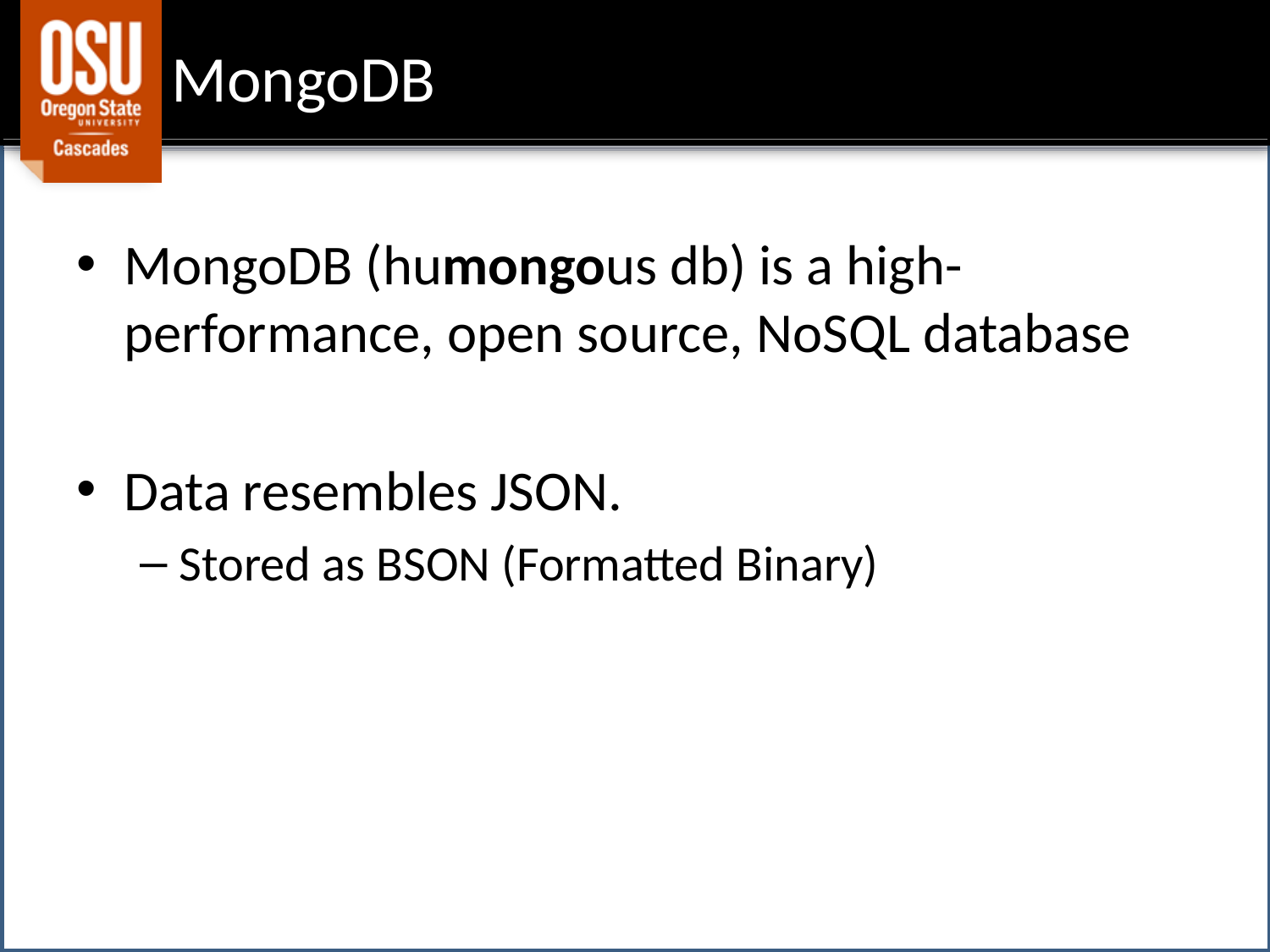

# MongoDB
MongoDB (humongous db) is a high-performance, open source, NoSQL database

Data resembles JSON.
Stored as BSON (Formatted Binary)